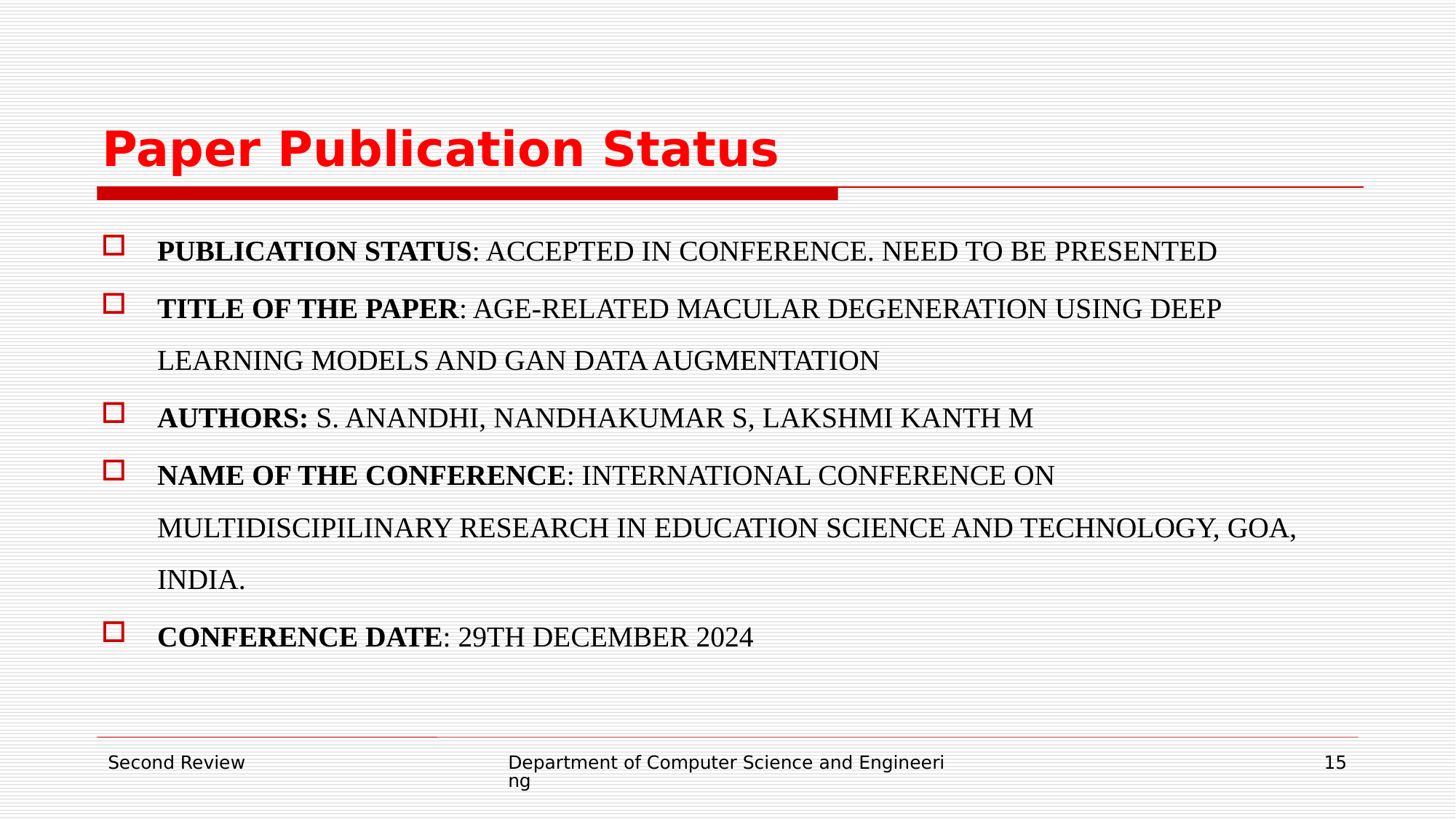

# Paper Publication Status
PUBLICATION STATUS: ACCEPTED IN CONFERENCE. NEED TO BE PRESENTED
TITLE OF THE PAPER: AGE-RELATED MACULAR DEGENERATION USING DEEP LEARNING MODELS AND GAN DATA AUGMENTATION
AUTHORS: S. ANANDHI, NANDHAKUMAR S, LAKSHMI KANTH M
NAME OF THE CONFERENCE: INTERNATIONAL CONFERENCE ON MULTIDISCIPILINARY RESEARCH IN EDUCATION SCIENCE AND TECHNOLOGY, GOA, INDIA.
CONFERENCE DATE: 29TH DECEMBER 2024

Second Review
Department of Computer Science and Engineering
15